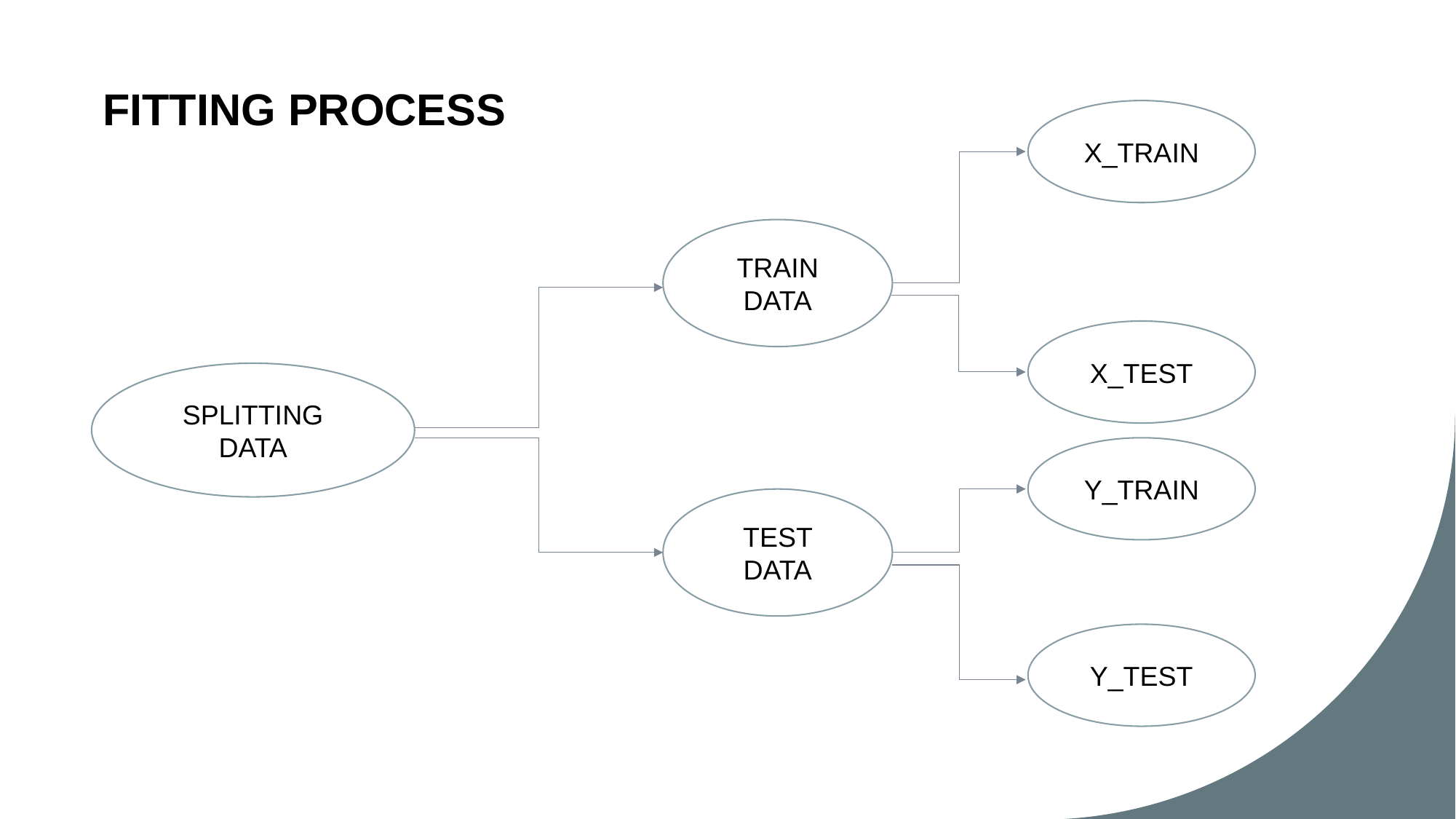

# FITTING PROCESS
X_TRAIN
TRAIN DATA
X_TEST
SPLITTING DATA
Y_TRAIN
TEST DATA
Y_TEST